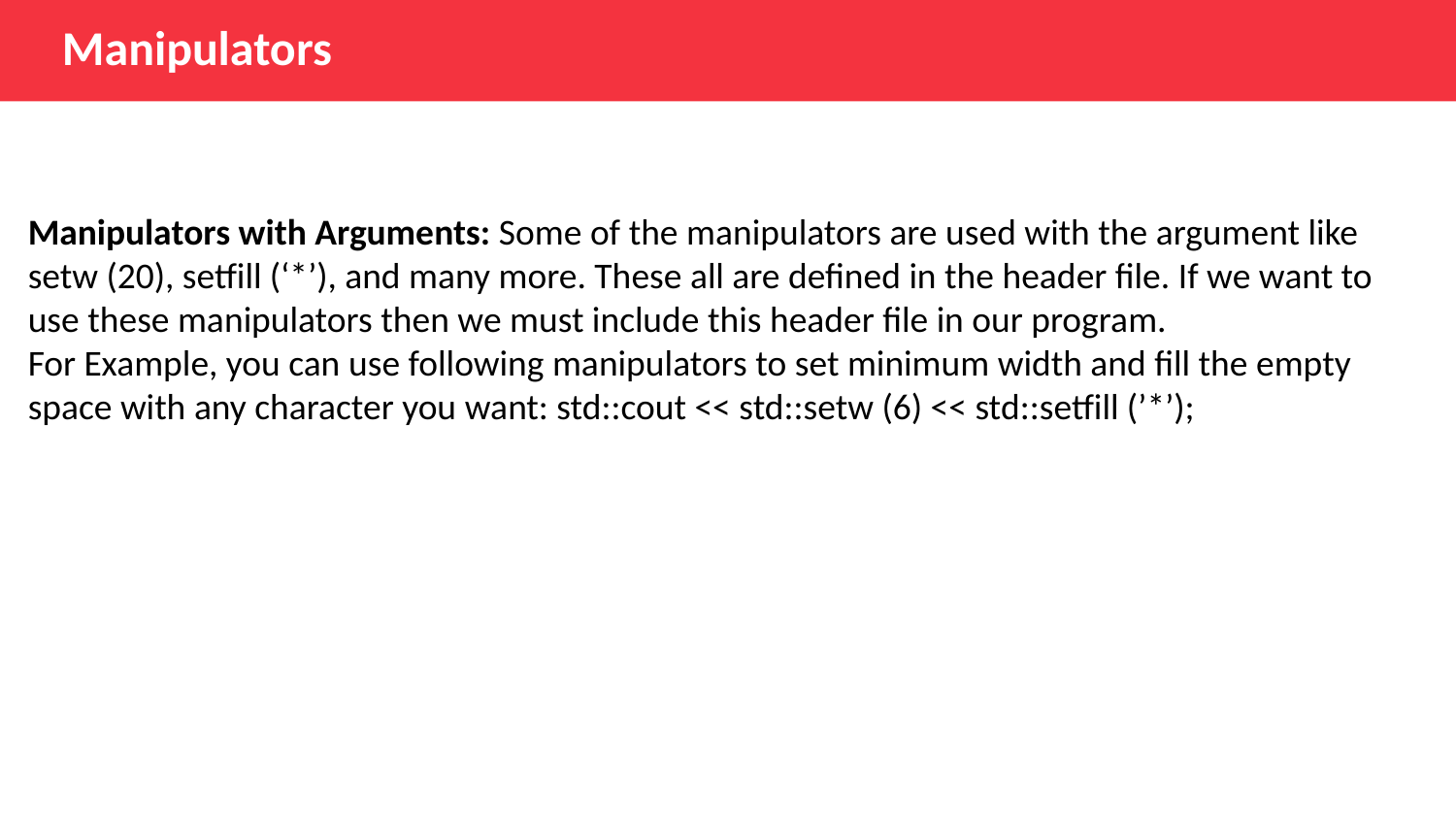

Manipulators

Manipulators with Arguments: Some of the manipulators are used with the argument like setw (20), setfill (‘*’), and many more. These all are defined in the header file. If we want to use these manipulators then we must include this header file in our program.
For Example, you can use following manipulators to set minimum width and fill the empty space with any character you want: std::cout << std::setw (6) << std::setfill (’*’);